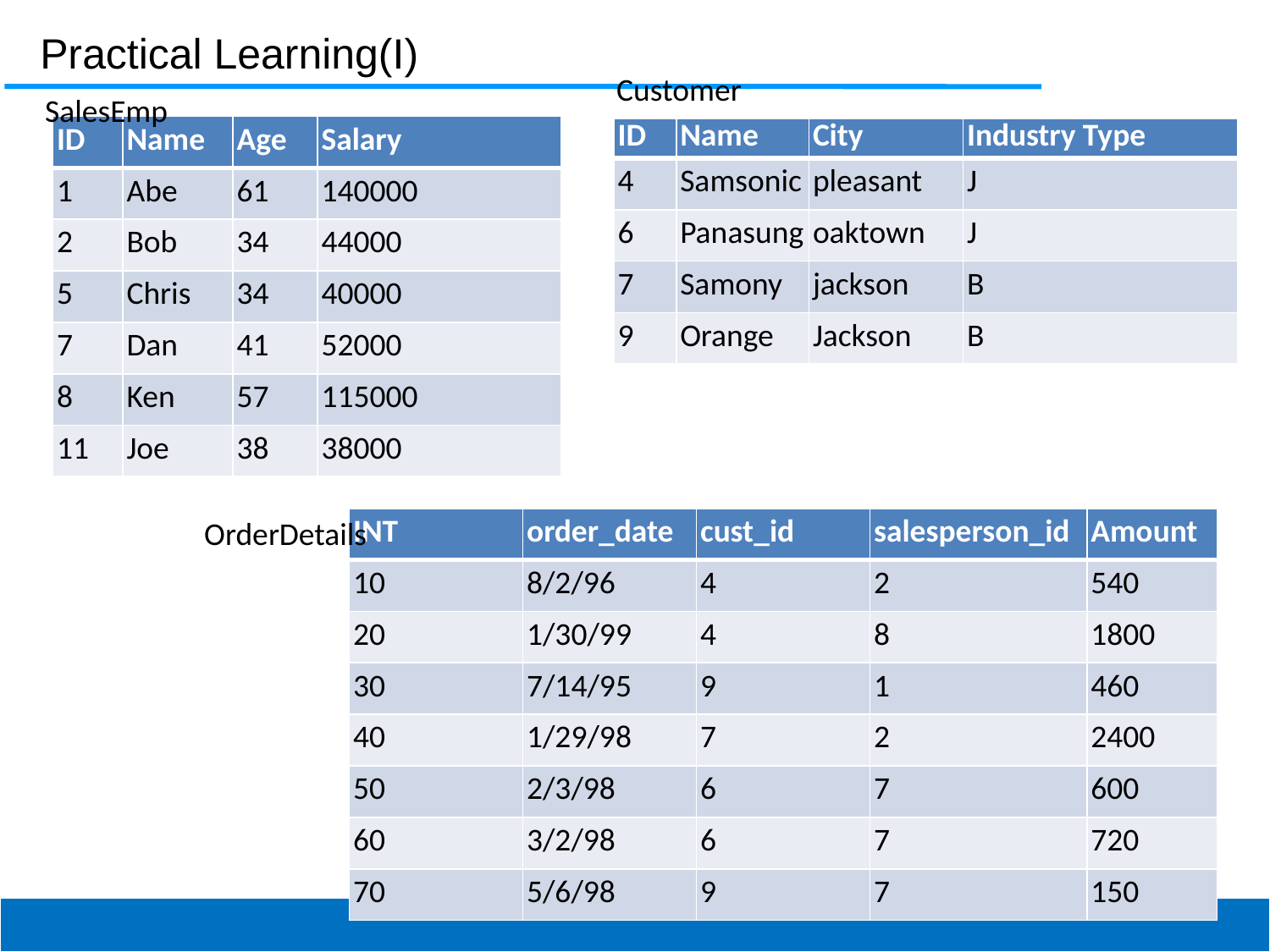

Practical Learning(I)
Customer
SalesEmp

| ID | Name | Age | Salary |
| --- | --- | --- | --- |
| 1 | Abe | 61 | 140000 |
| 2 | Bob | 34 | 44000 |
| 5 | Chris | 34 | 40000 |
| 7 | Dan | 41 | 52000 |
| 8 | Ken | 57 | 115000 |
| 11 | Joe | 38 | 38000 |
| ID | Name | City | Industry Type |
| --- | --- | --- | --- |
| 4 | Samsonic | pleasant | J |
| 6 | Panasung | oaktown | J |
| 7 | Samony | jackson | B |
| 9 | Orange | Jackson | B |
OrderDetails
| INT | order\_date | cust\_id | salesperson\_id | Amount |
| --- | --- | --- | --- | --- |
| 10 | 8/2/96 | 4 | 2 | 540 |
| 20 | 1/30/99 | 4 | 8 | 1800 |
| 30 | 7/14/95 | 9 | 1 | 460 |
| 40 | 1/29/98 | 7 | 2 | 2400 |
| 50 | 2/3/98 | 6 | 7 | 600 |
| 60 | 3/2/98 | 6 | 7 | 720 |
| 70 | 5/6/98 | 9 | 7 | 150 |